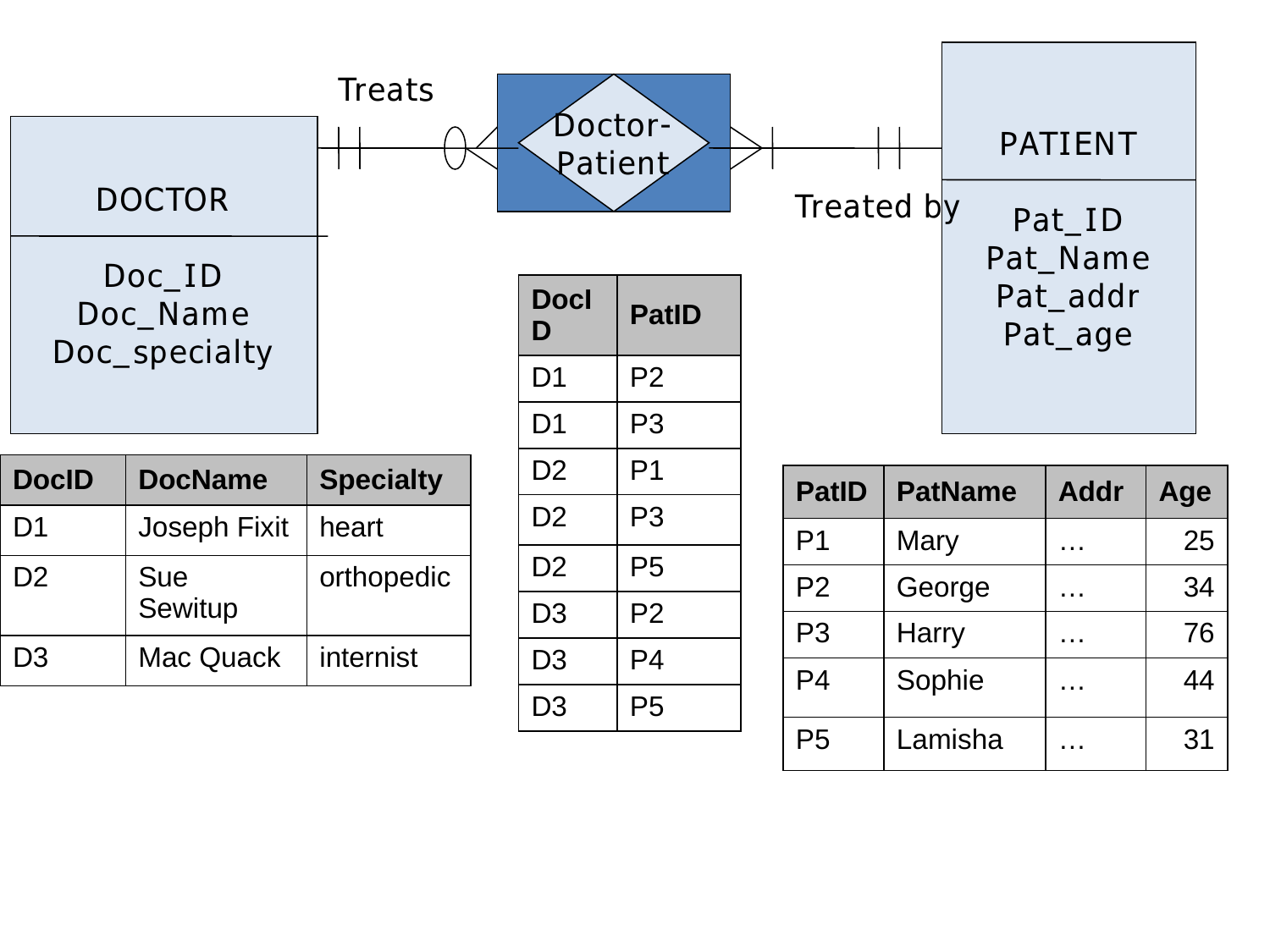

PATIENT

Pat_ID
Pat_Name
Pat_addr
Pat_age
Treats

Doctor-
Patient
DOCTOR

Doc_ID
Doc_Name
Doc_specialty

Treated by

| DocID | PatID |
| --- | --- |
| D1 | P2 |
| D1 | P3 |
| D2 | P1 |
| D2 | P3 |
| D2 | P5 |
| D3 | P2 |
| D3 | P4 |
| D3 | P5 |
| DocID | DocName | Specialty |
| --- | --- | --- |
| D1 | Joseph Fixit | heart |
| D2 | Sue Sewitup | orthopedic |
| D3 | Mac Quack | internist |
| PatID | PatName | Addr | Age |
| --- | --- | --- | --- |
| P1 | Mary | … | 25 |
| P2 | George | … | 34 |
| P3 | Harry | … | 76 |
| P4 | Sophie | … | 44 |
| P5 | Lamisha | … | 31 |